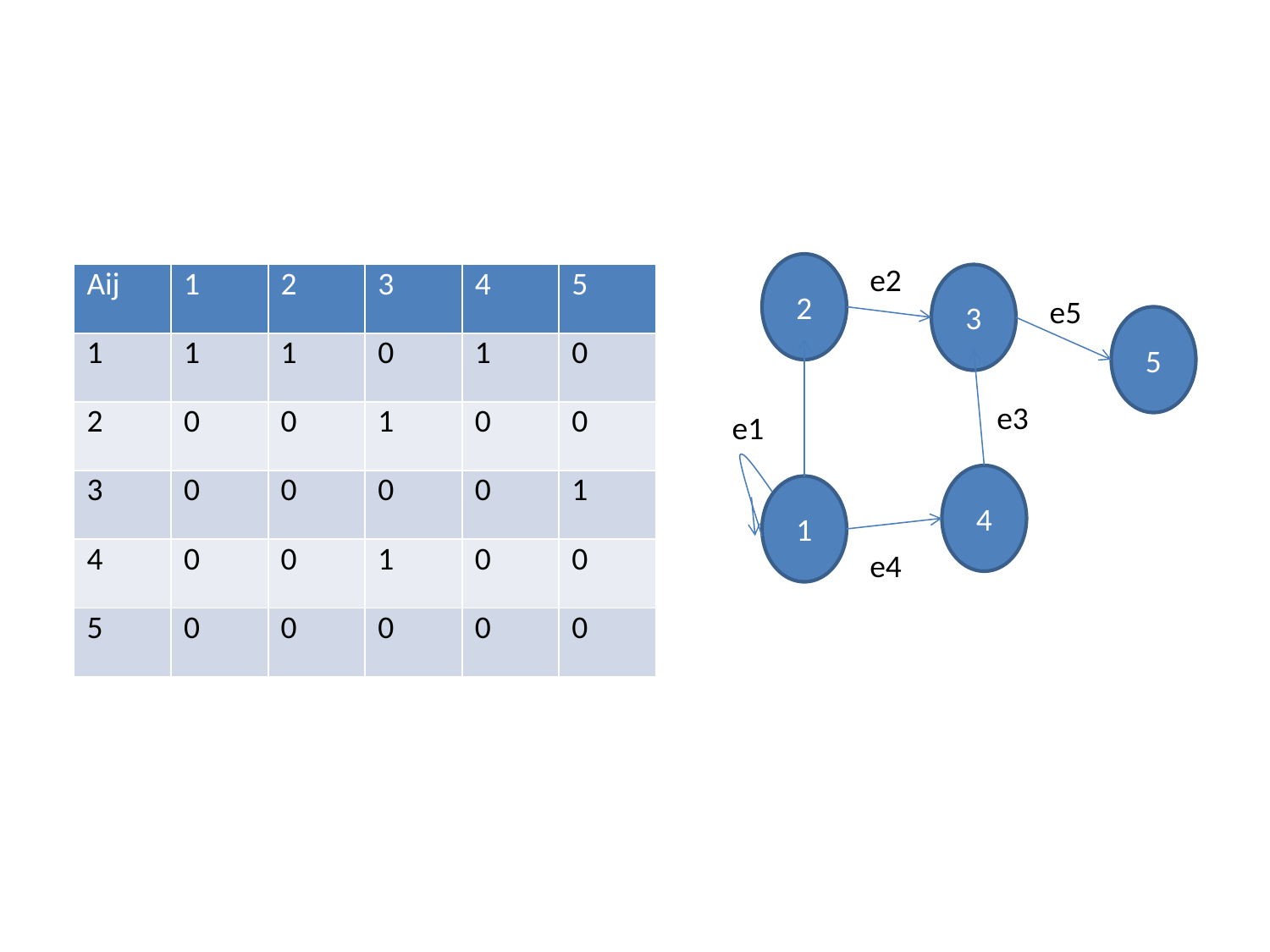

#
2
e2
3
e5
5
e3
e1

4
1
e4
| Aij | 1 | 2 | 3 | 4 | 5 |
| --- | --- | --- | --- | --- | --- |
| 1 | 1 | 1 | 0 | 1 | 0 |
| 2 | 0 | 0 | 1 | 0 | 0 |
| 3 | 0 | 0 | 0 | 0 | 1 |
| 4 | 0 | 0 | 1 | 0 | 0 |
| 5 | 0 | 0 | 0 | 0 | 0 |